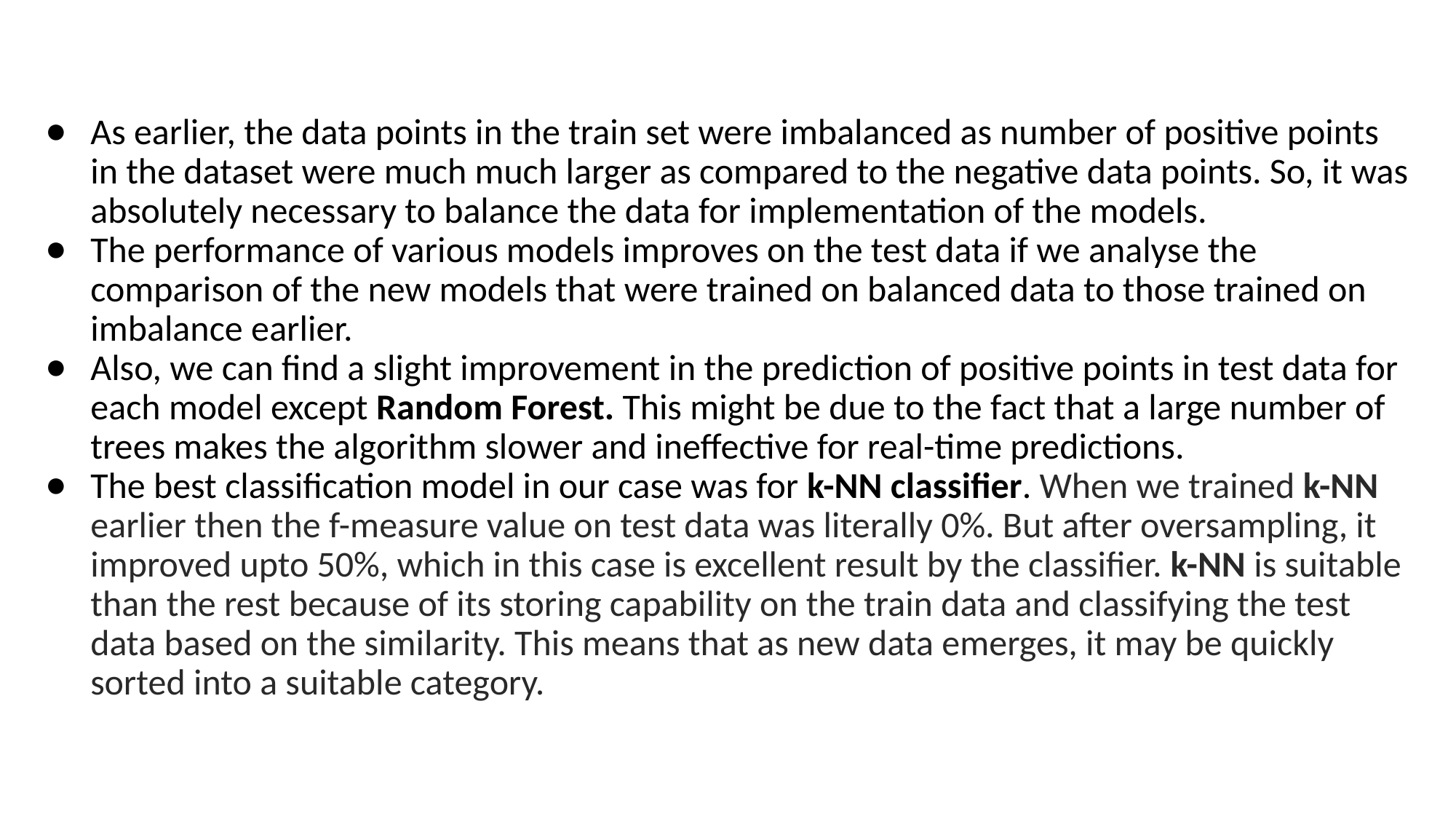

#
As earlier, the data points in the train set were imbalanced as number of positive points in the dataset were much much larger as compared to the negative data points. So, it was absolutely necessary to balance the data for implementation of the models.
The performance of various models improves on the test data if we analyse the comparison of the new models that were trained on balanced data to those trained on imbalance earlier.
Also, we can find a slight improvement in the prediction of positive points in test data for each model except Random Forest. This might be due to the fact that a large number of trees makes the algorithm slower and ineffective for real-time predictions.
The best classification model in our case was for k-NN classifier. When we trained k-NN earlier then the f-measure value on test data was literally 0%. But after oversampling, it improved upto 50%, which in this case is excellent result by the classifier. k-NN is suitable than the rest because of its storing capability on the train data and classifying the test data based on the similarity. This means that as new data emerges, it may be quickly sorted into a suitable category.